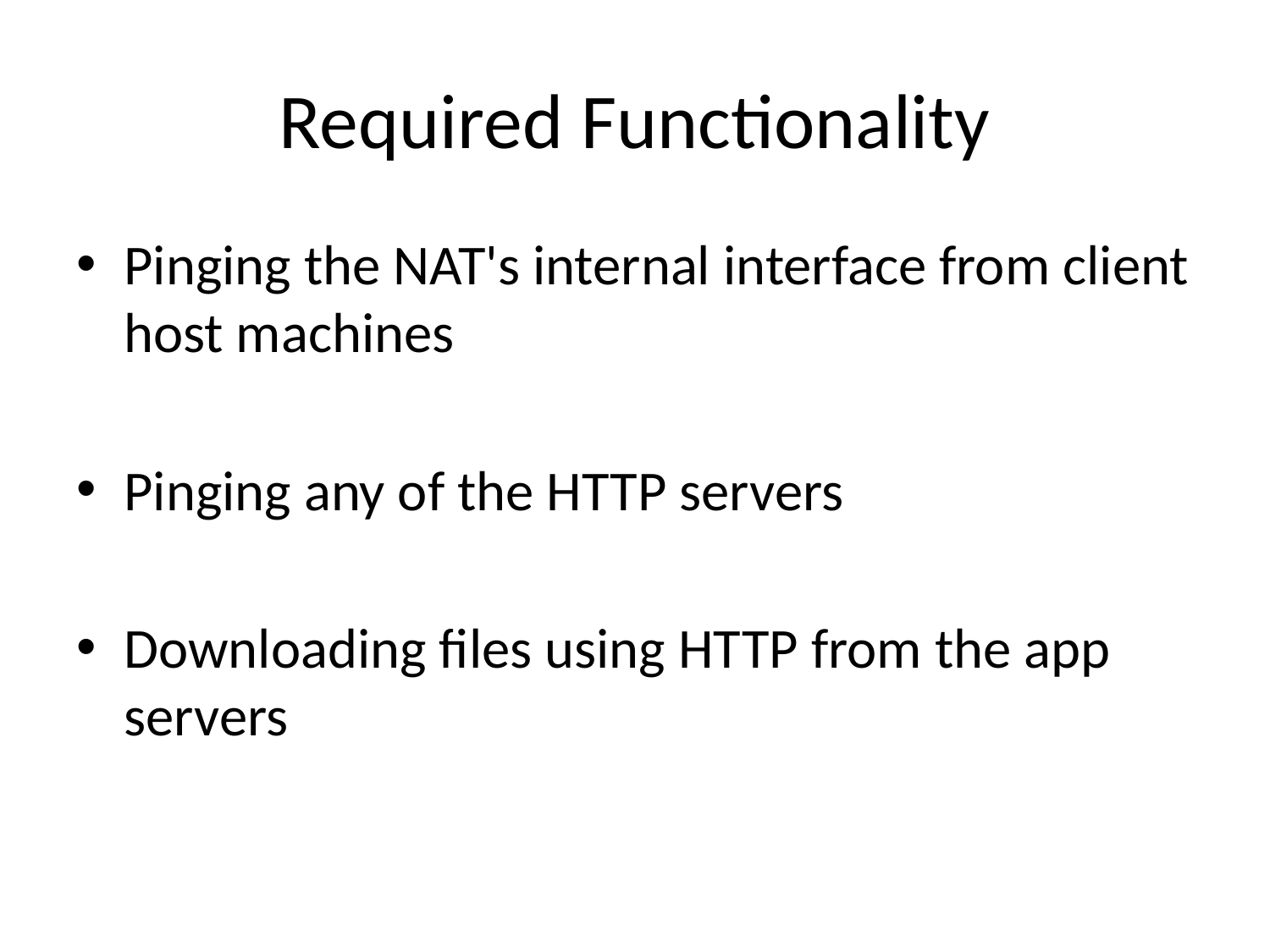

# Required Functionality
Pinging the NAT's internal interface from client host machines

Pinging any of the HTTP servers

Downloading files using HTTP from the app servers